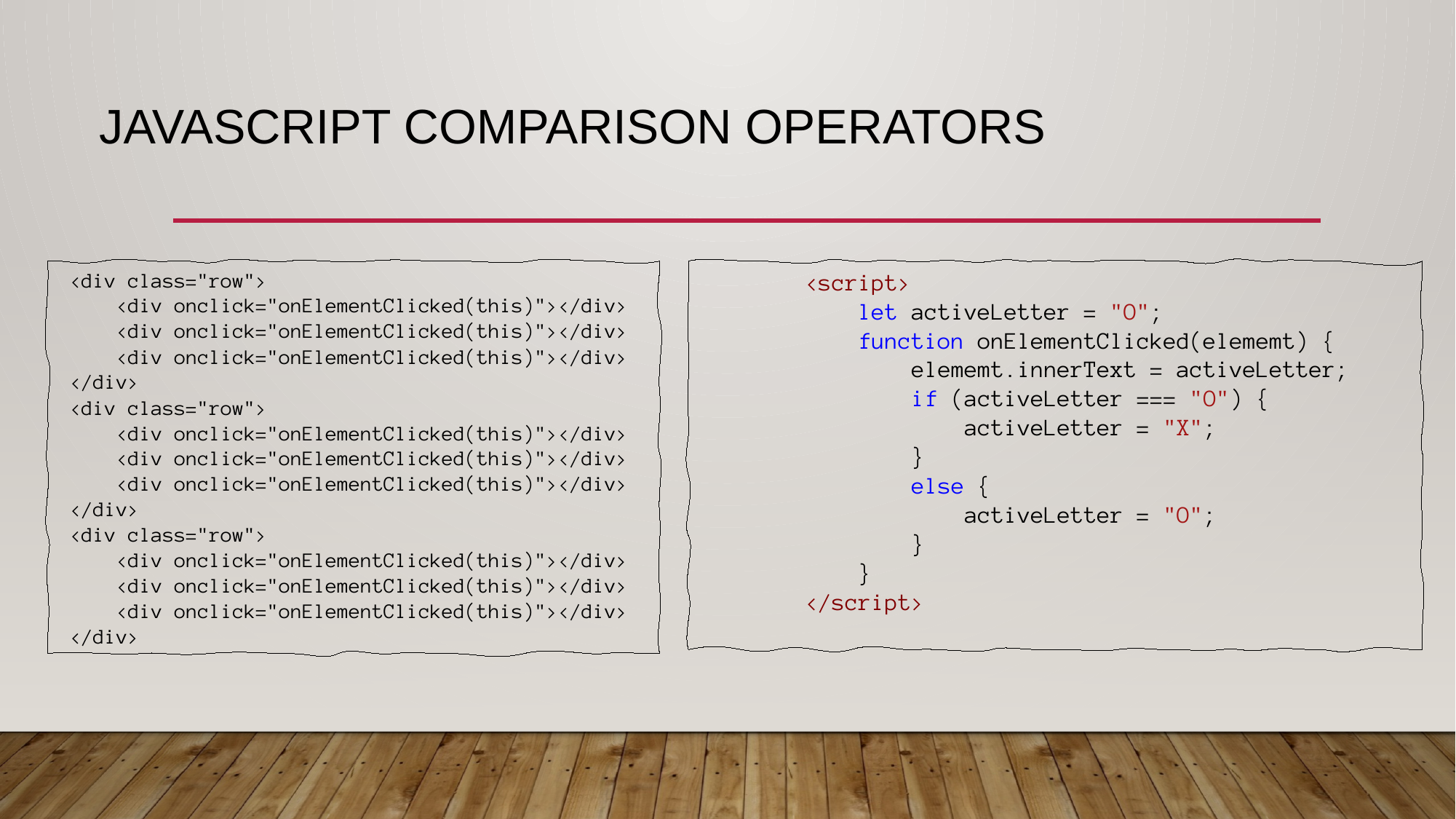

# JavaScript Comparison Operators
 <div class="row">
     <div onclick="onElementClicked(this)"></div>
     <div onclick="onElementClicked(this)"></div>
     <div onclick="onElementClicked(this)"></div>
 </div>
 <div class="row">
     <div onclick="onElementClicked(this)"></div>
     <div onclick="onElementClicked(this)"></div>
     <div onclick="onElementClicked(this)"></div>
 </div>
 <div class="row">
     <div onclick="onElementClicked(this)"></div>
     <div onclick="onElementClicked(this)"></div>
     <div onclick="onElementClicked(this)"></div>
 </div>
        <script>
            let activeLetter = "O";
            function onElementClicked(elememt) {
                elememt.innerText = activeLetter;
                if (activeLetter === "O") {
                    activeLetter = "X";
                }
                else {
                    activeLetter = "O";
                }
            }
        </script>